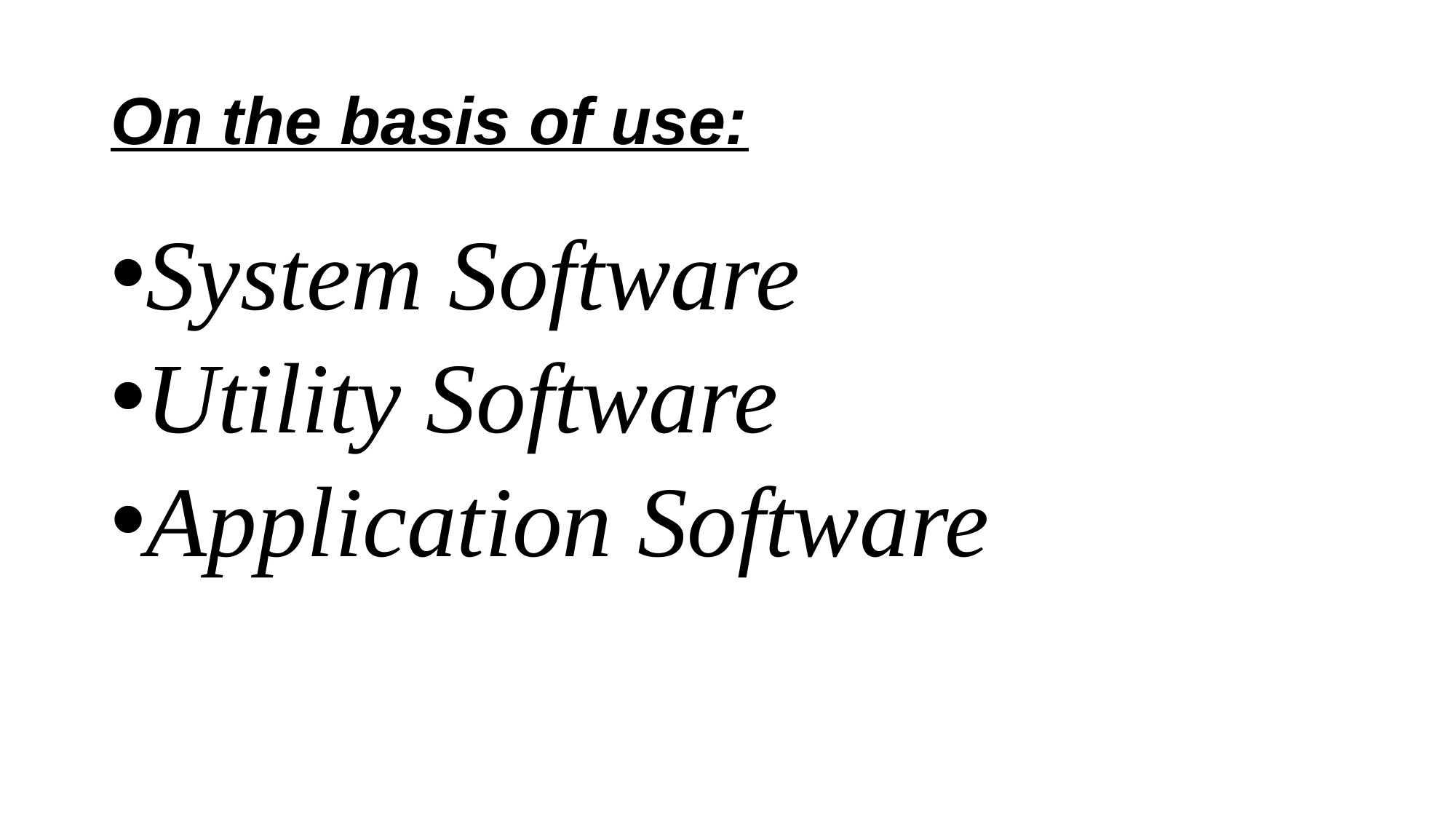

# On the basis of use:
System Software
Utility Software
Application Software